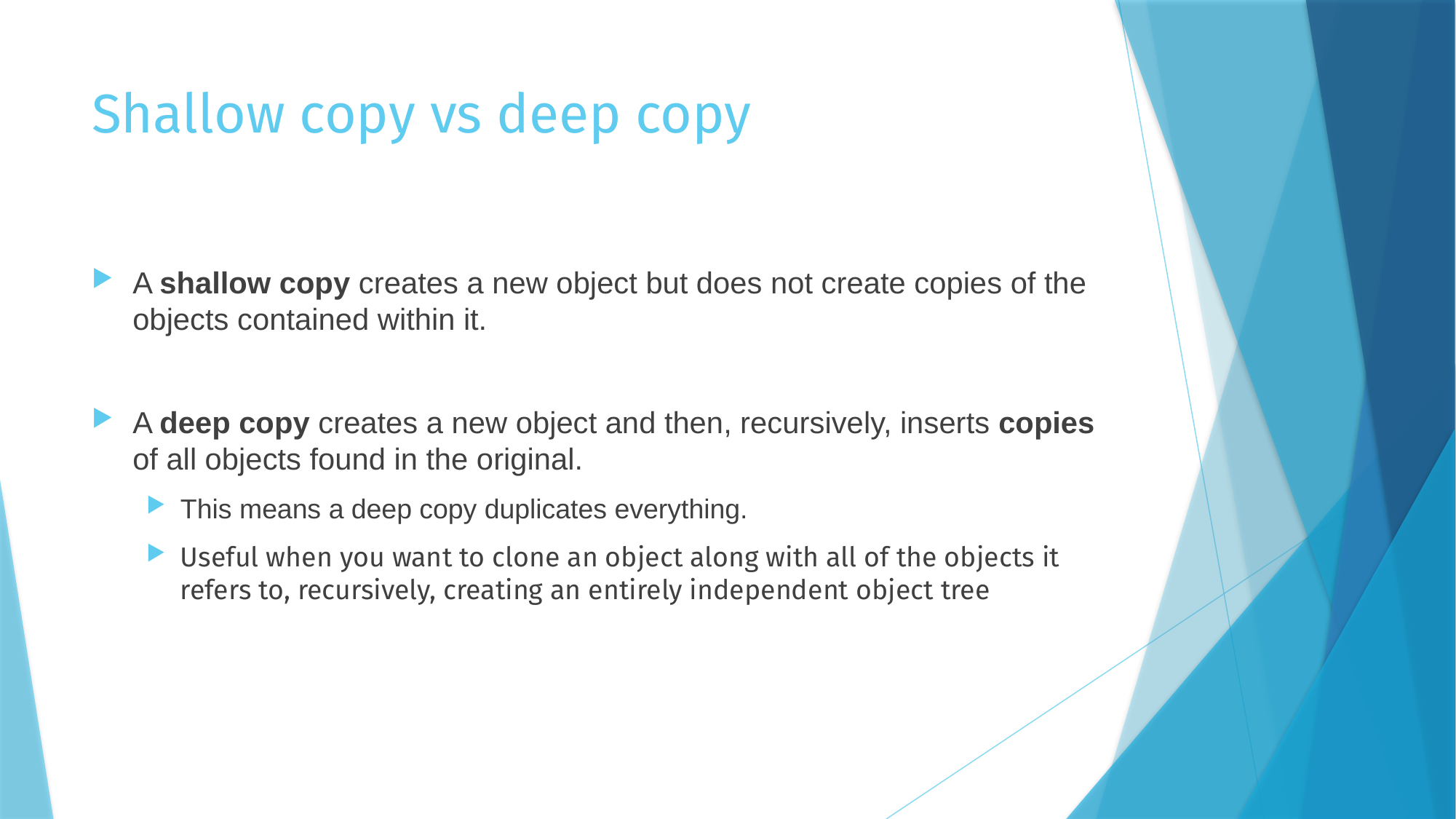

# Shallow copy vs deep copy
A shallow copy creates a new object but does not create copies of the objects contained within it.

A deep copy creates a new object and then, recursively, inserts copies of all objects found in the original.
This means a deep copy duplicates everything.
Useful when you want to clone an object along with all of the objects it refers to, recursively, creating an entirely independent object tree